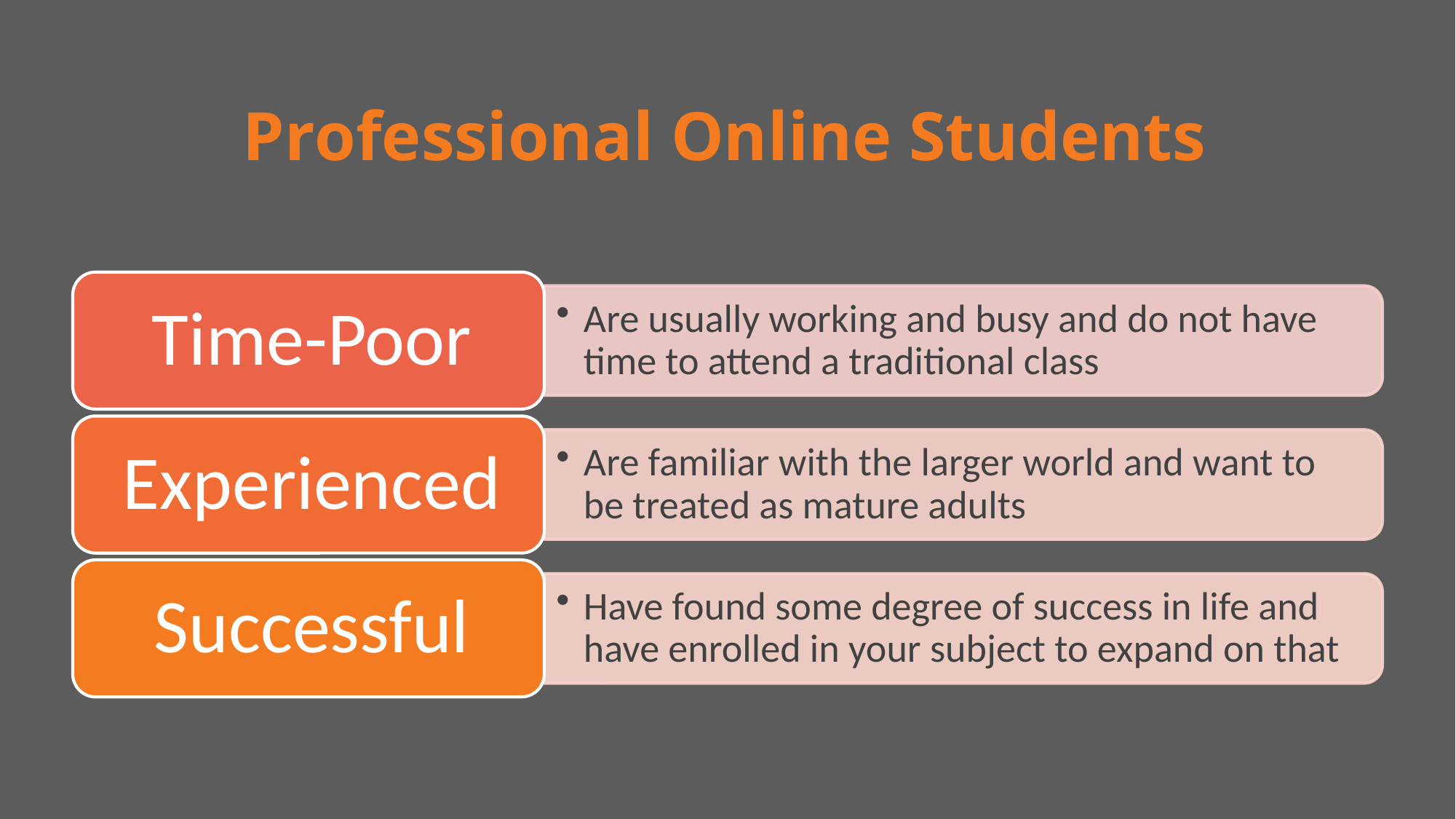

# Professional Online Students
Are usually working and busy and do not have time to attend a traditional class
Time-Poor
Are familiar with the larger world and want to be treated as mature adults
Experienced
Have found some degree of success in life and have enrolled in your subject to expand on that
Successful